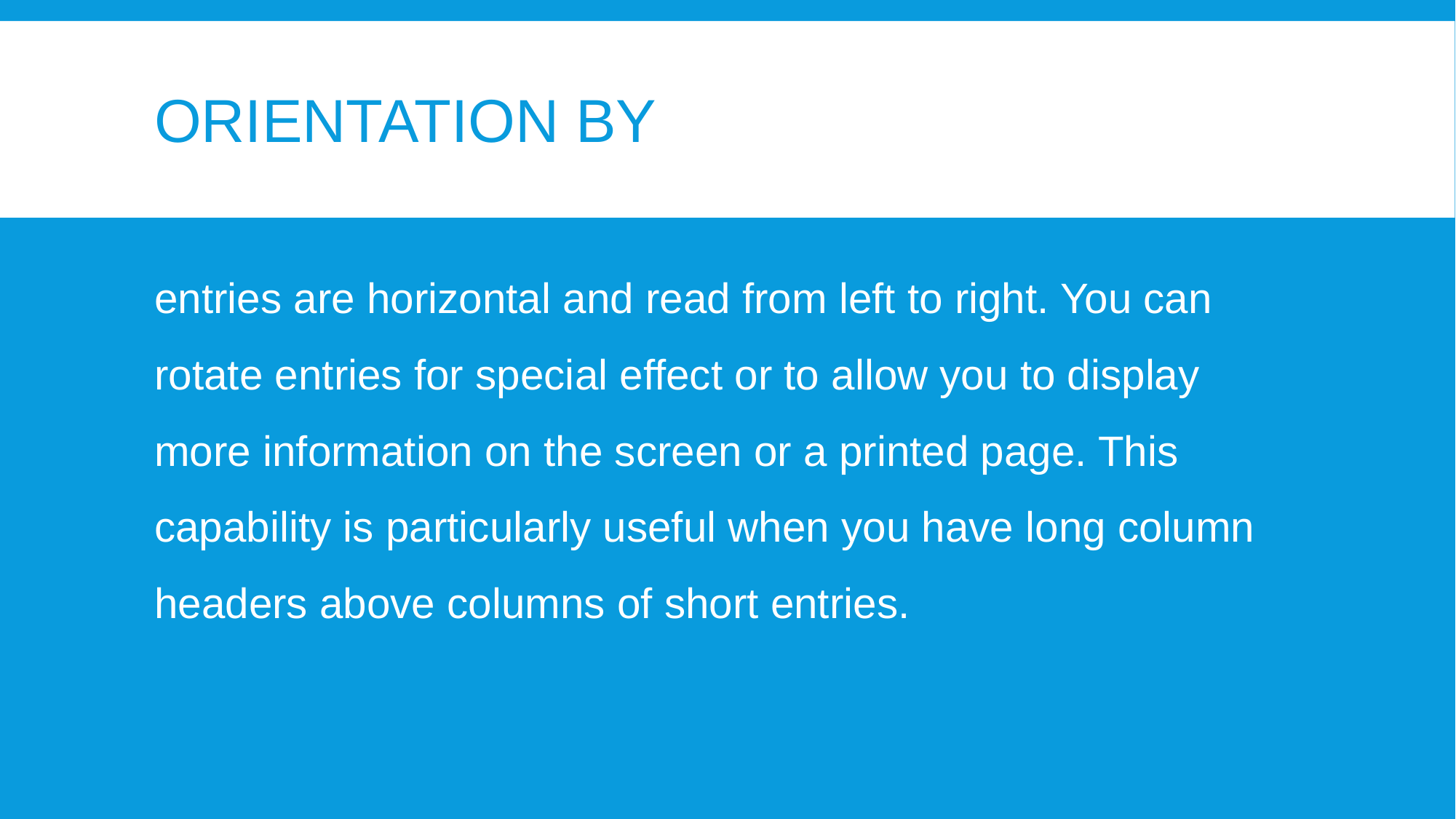

# Orientation By
entries are horizontal and read from left to right. You can rotate entries for special effect or to allow you to display more information on the screen or a printed page. This capability is particularly useful when you have long column headers above columns of short entries.